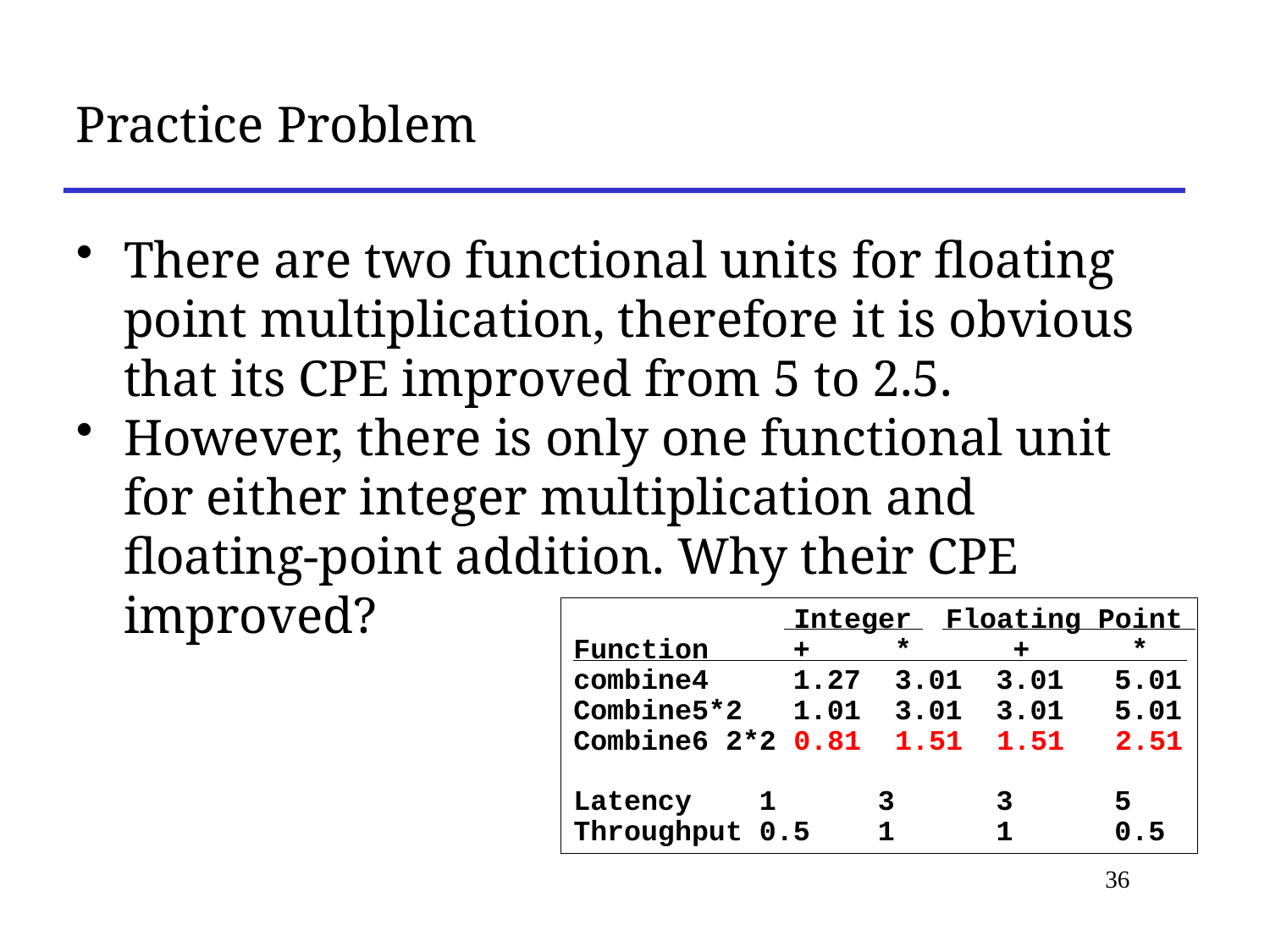

Practice Problem
There are two functional units for floating point multiplication, therefore it is obvious that its CPE improved from 5 to 2.5.
However, there is only one functional unit for either integer multiplication and floating-point addition. Why their CPE improved?
             Integer  Floating Point
Function     +     *      +      *
combine4     1.27  3.01  3.01   5.01
Combine5*2   1.01  3.01  3.01   5.01
Combine6 2*2 0.81  1.51  1.51   2.51

Latency    1      3      3      5
Throughput 0.5    1      1      0.5
36